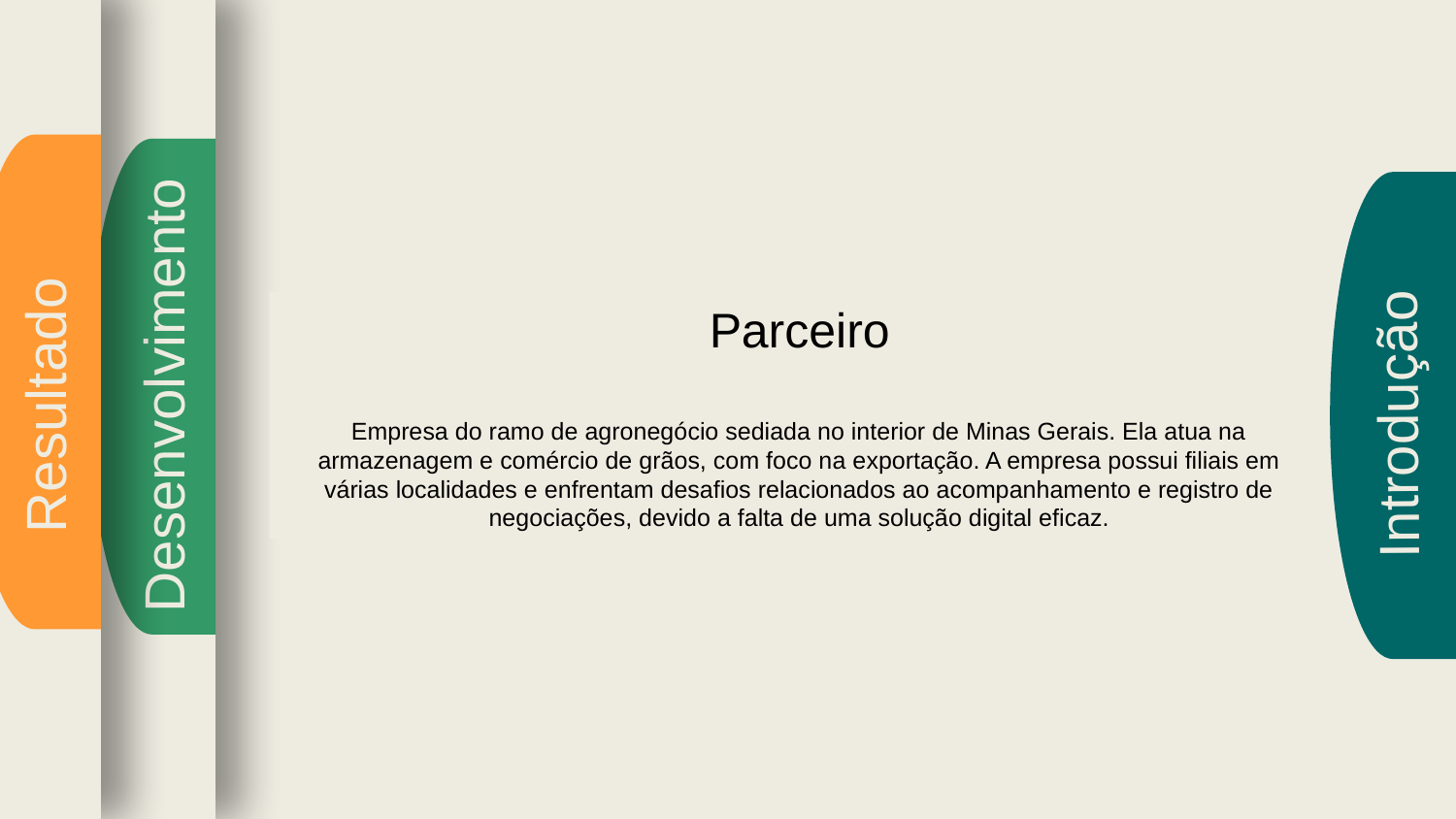

Resultado

Desenvolvimento

Parceiro

Empresa do ramo de agronegócio sediada no interior de Minas Gerais. Ela atua na armazenagem e comércio de grãos, com foco na exportação. A empresa possui filiais em várias localidades e enfrentam desafios relacionados ao acompanhamento e registro de negociações, devido a falta de uma solução digital eficaz.
Introdução